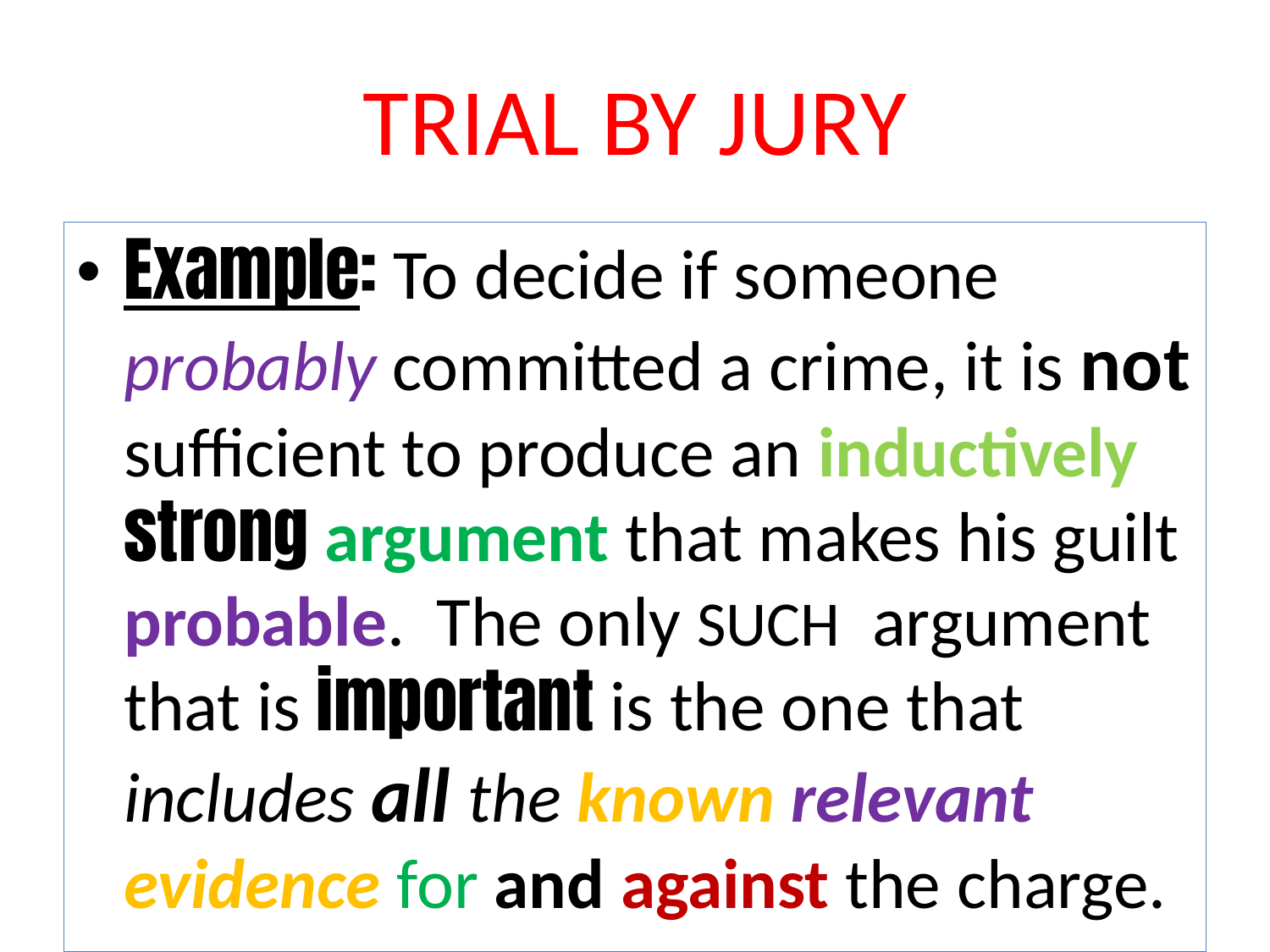

# TRIAL BY JURY
Example: To decide if someone probably committed a crime, it is not sufficient to produce an inductively strong argument that makes his guilt probable.  The only SUCH  argument that is important is the one that includes all the known relevant evidence for and against the charge.